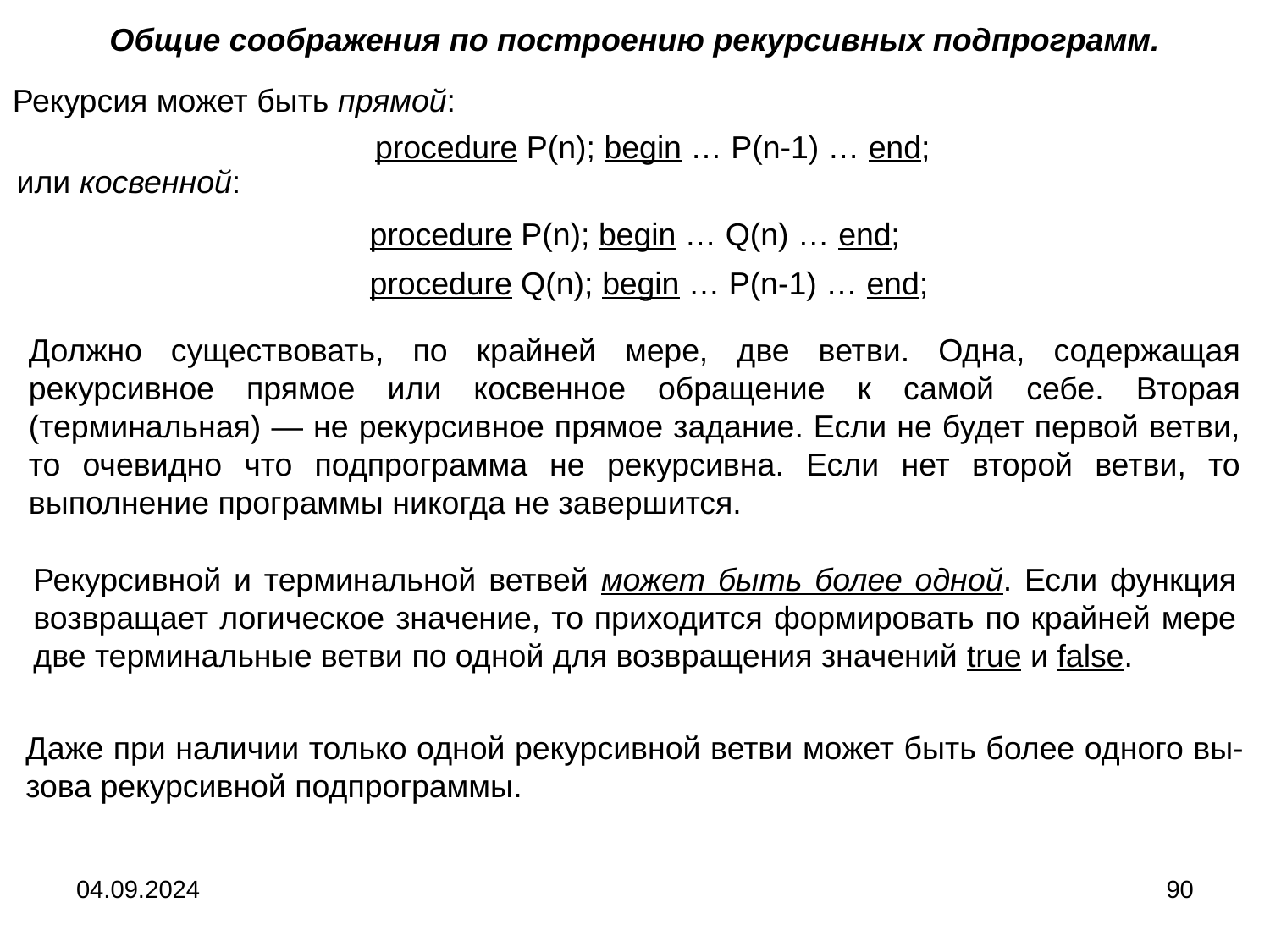

Общие соображения по построению рекурсивных подпрограмм.
Рекурсия может быть прямой:
procedure P(n); begin … P(n-1) … end;
или косвенной:
procedure P(n); begin … Q(n) … end;
procedure Q(n); begin … P(n-1) … end;

Должно существовать, по крайней мере, две ветви. Одна, содержащая рекурсивное прямое или косвенное обращение к самой себе. Вторая (терминальная) — не рекурсивное прямое задание. Если не будет первой ветви, то очевидно что подпрограмма не рекурсивна. Если нет второй ветви, то выполнение программы никогда не завершится.
Рекурсивной и терминальной ветвей может быть более одной. Если функция возвращает логическое значение, то приходится формировать по крайней мере две терминальные ветви по одной для возвращения значений true и false.
Даже при наличии только одной рекурсивной ветви может быть более одного вы-зова рекурсивной подпрограммы.
04.09.2024
90